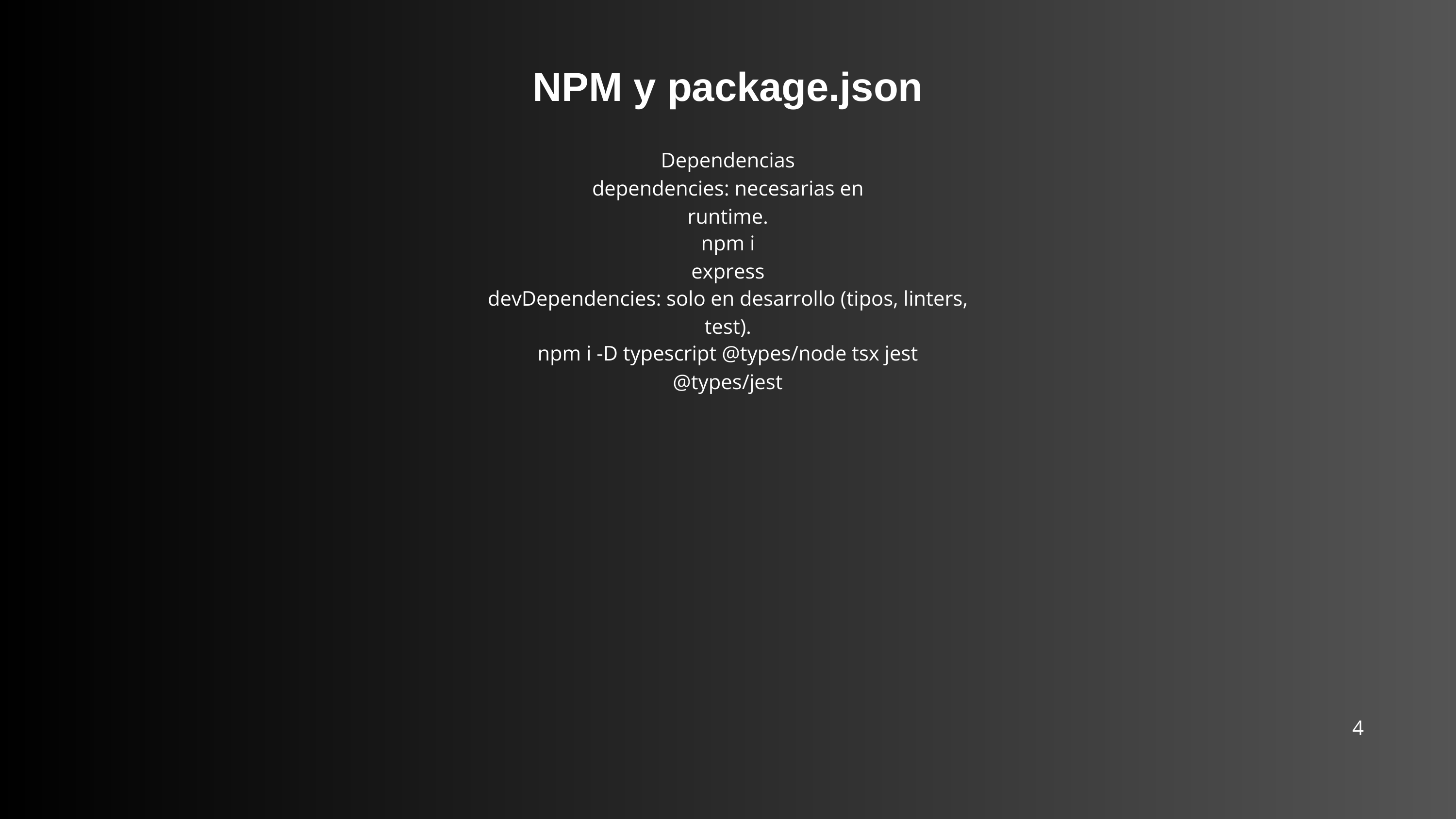

NPM y package.json
Dependencias
dependencies: necesarias en runtime.
npm i express
devDependencies: solo en desarrollo (tipos, linters, test).
npm i -D typescript @types/node tsx jest @types/jest
4